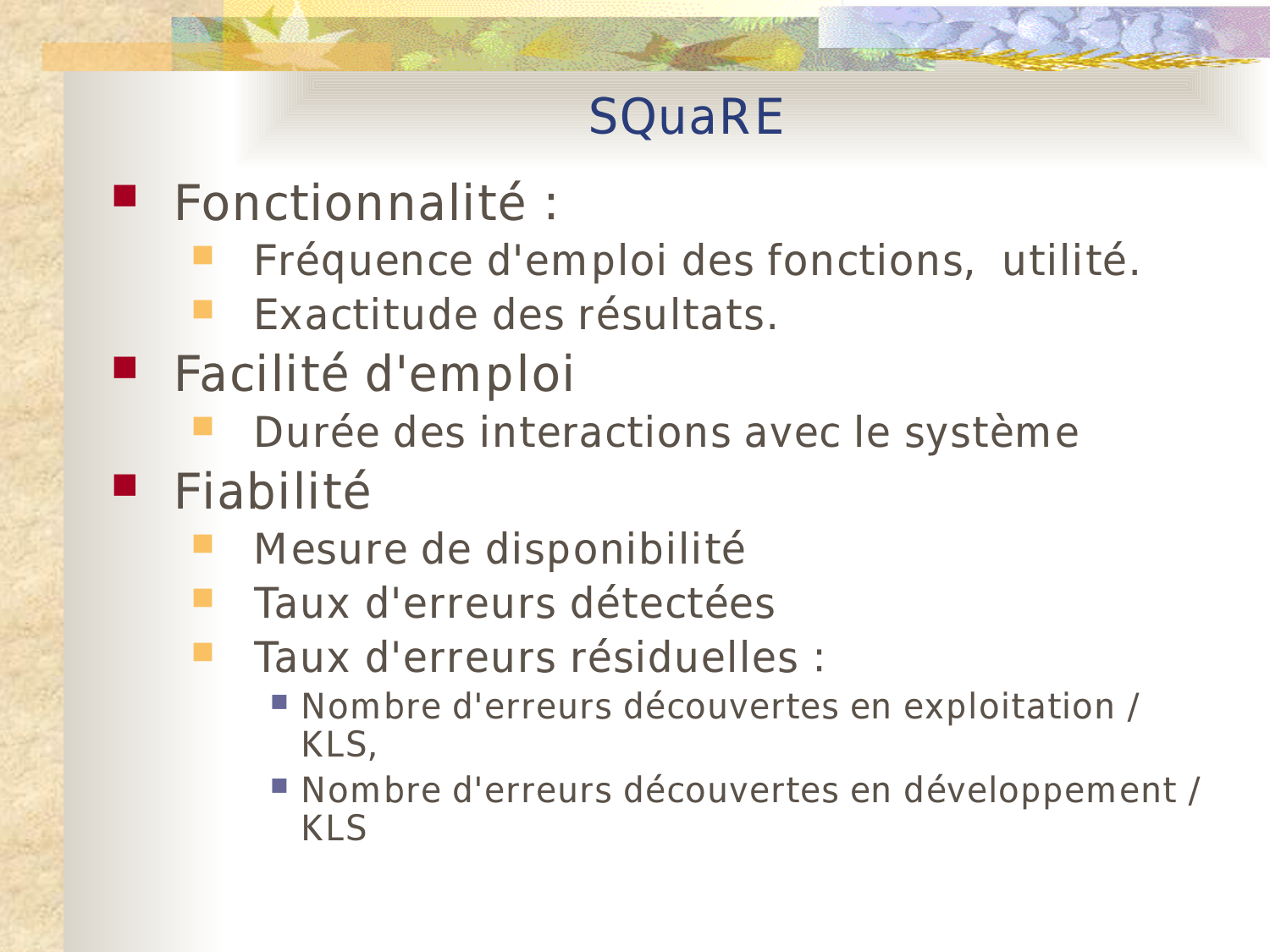

# SQuaRE
Fonctionnalité :
Fréquence d'emploi des fonctions,  utilité.
Exactitude des résultats.
Facilité d'emploi
Durée des interactions avec le système
Fiabilité
Mesure de disponibilité
Taux d'erreurs détectées
Taux d'erreurs résiduelles :
Nombre d'erreurs découvertes en exploitation / KLS,
Nombre d'erreurs découvertes en développement / KLS